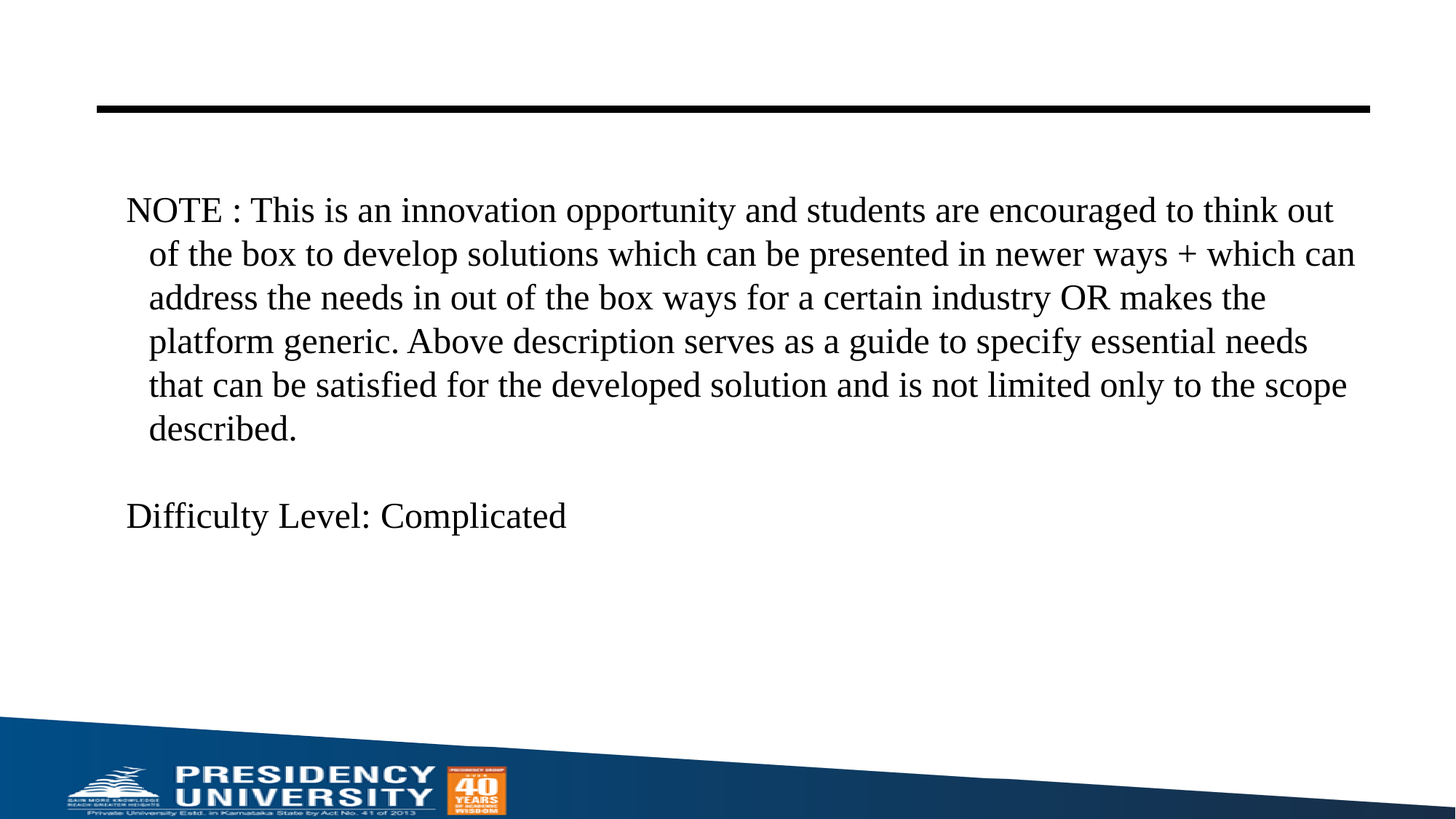

#

NOTE : This is an innovation opportunity and students are encouraged to think out of the box to develop solutions which can be presented in newer ways + which can address the needs in out of the box ways for a certain industry OR makes the platform generic. Above description serves as a guide to specify essential needs that can be satisfied for the developed solution and is not limited only to the scope described.

Difficulty Level: Complicated